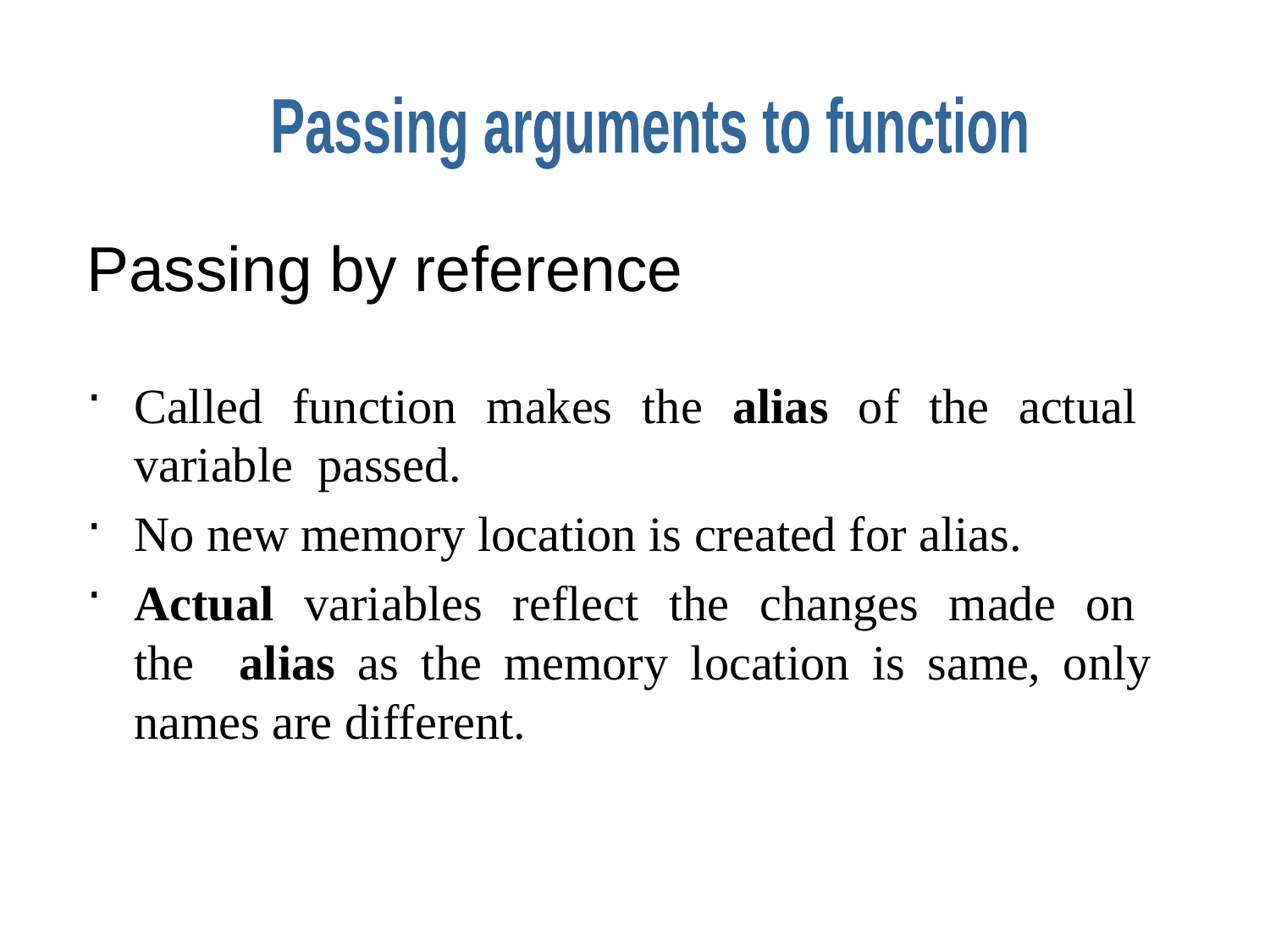

Passing arguments to function
Passing by reference

Called  function  makes  the  alias  of  the  actual  variable  passed.
No new memory location is created for alias.
Actual  variables  reflect  the  changes  made  on  the  alias as the memory location is same, only names are different.